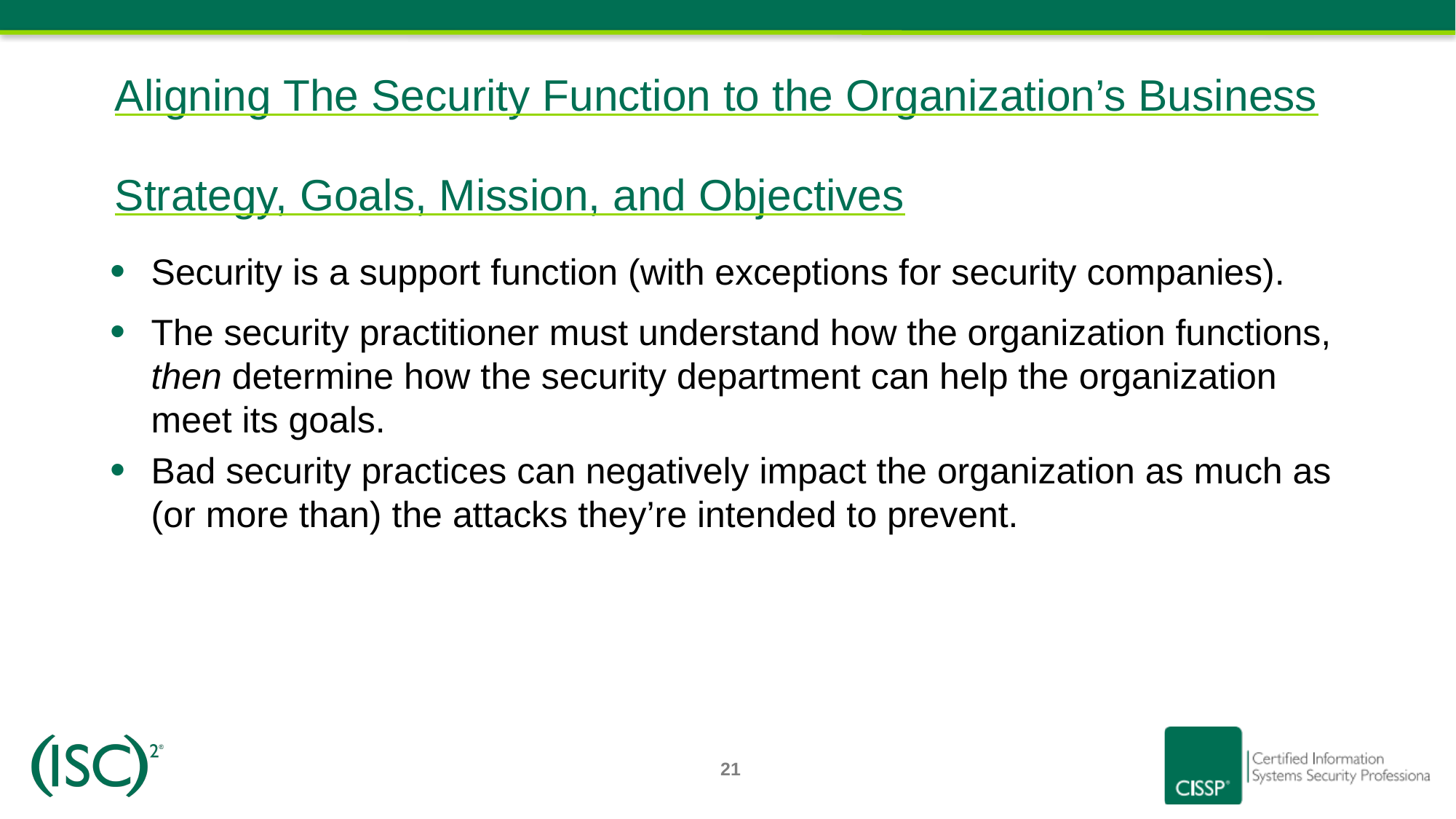

# Aligning The Security Function to the Organization’s Business Strategy, Goals, Mission, and Objectives
Security is a support function (with exceptions for security companies).
The security practitioner must understand how the organization functions, then determine how the security department can help the organization meet its goals.
Bad security practices can negatively impact the organization as much as (or more than) the attacks they’re intended to prevent.